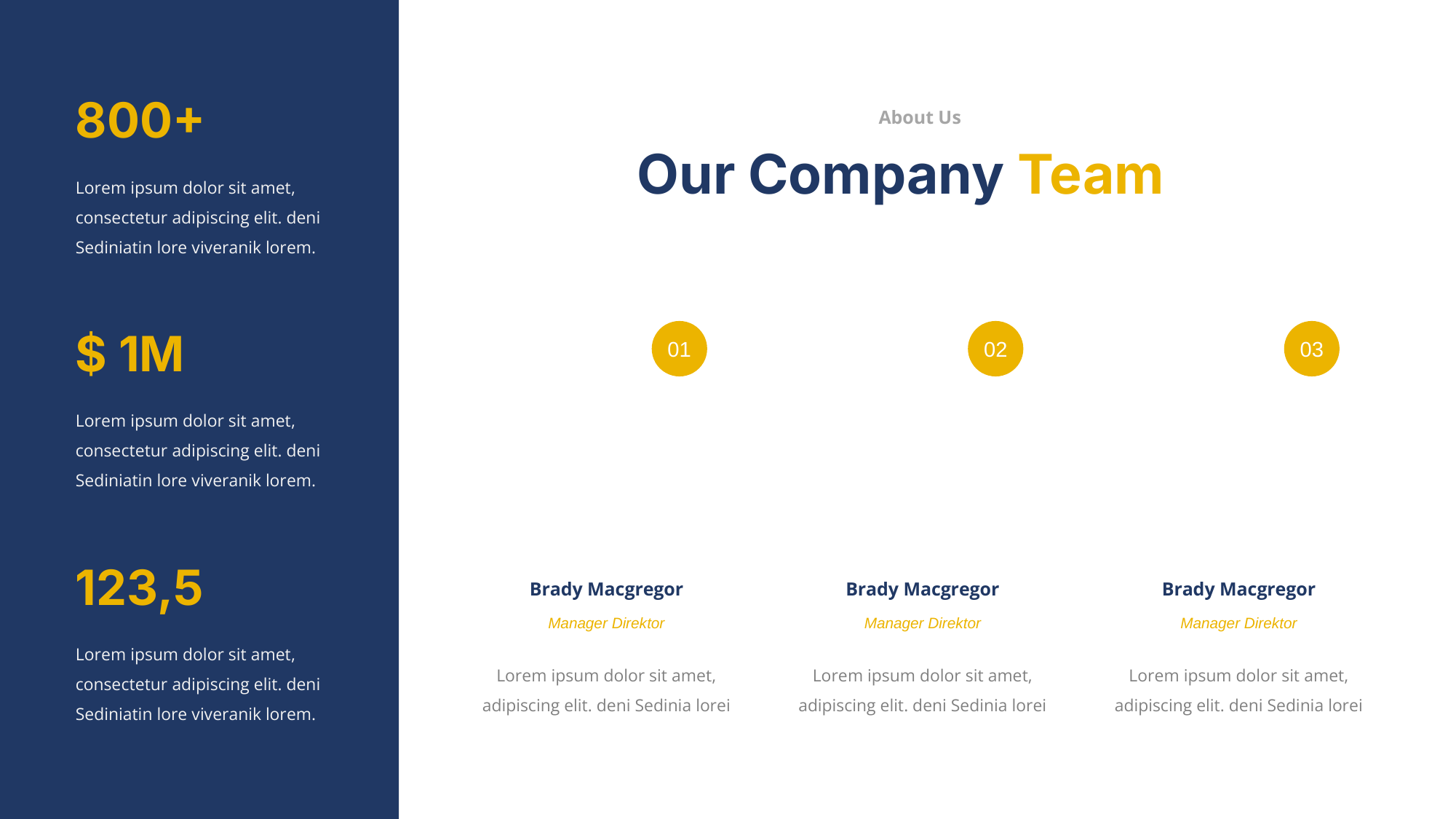

800+
About Us
Our Company Team
Lorem ipsum dolor sit amet, consectetur adipiscing elit. deni Sediniatin lore viveranik lorem.
$ 1M

01

02

03
Lorem ipsum dolor sit amet, consectetur adipiscing elit. deni Sediniatin lore viveranik lorem.
123,5
Brady Macgregor
Brady Macgregor
Brady Macgregor
Manager Direktor
Manager Direktor
Manager Direktor
Lorem ipsum dolor sit amet, consectetur adipiscing elit. deni Sediniatin lore viveranik lorem.
Lorem ipsum dolor sit amet, adipiscing elit. deni Sedinia lorei
Lorem ipsum dolor sit amet, adipiscing elit. deni Sedinia lorei
Lorem ipsum dolor sit amet, adipiscing elit. deni Sedinia lorei